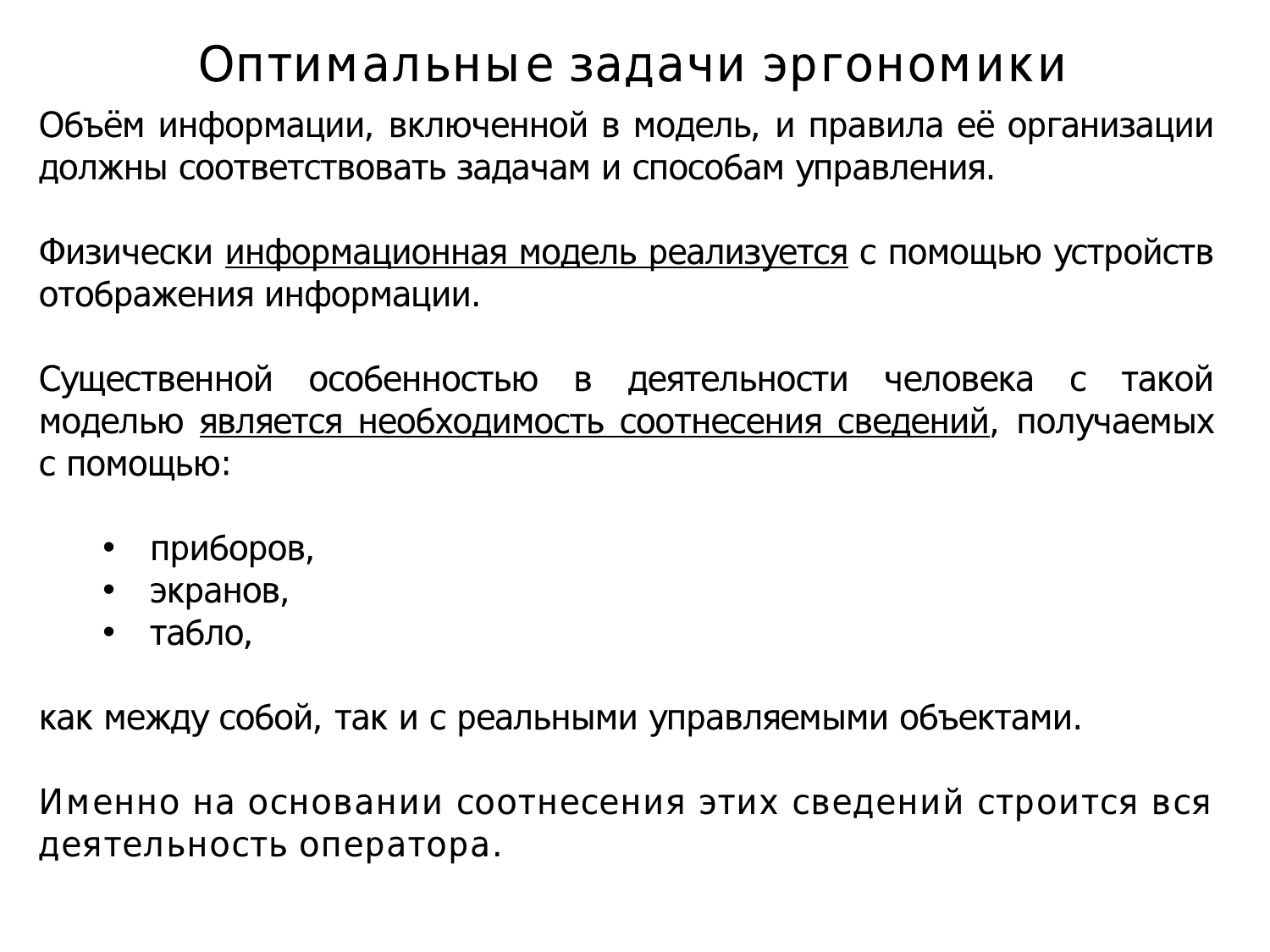

Оптимальные задачи эргономики
Объём информации, включенной в модель, и пра­вила её организации должны соответствовать задачам и спосо­бам управления.

Физически информационная модель реализуется с помощью устройств отображения информации.

Су­щественной особенностью в деятельности человека с такой моделью является необходимость соотнесения сведений, получае­мых с помощью:

приборов,
экранов,
табло,

как между собой, так и с реальными управляемыми объектами.

Именно на основании соотнесения этих сведений строится вся деятельность оператора.